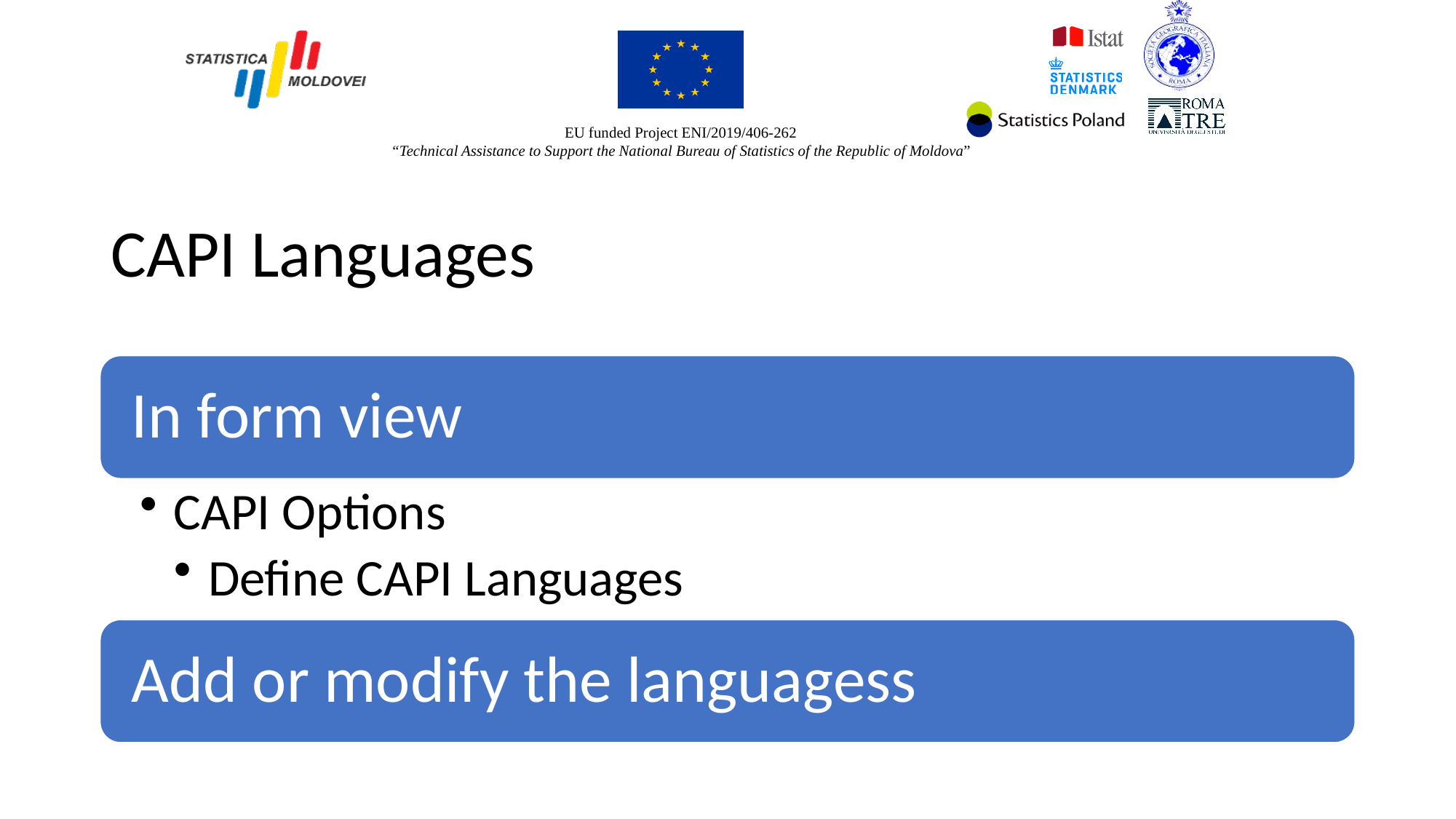

# CAPI Languages
In form view
CAPI Options
Define CAPI Languages
Add or modify the languagess